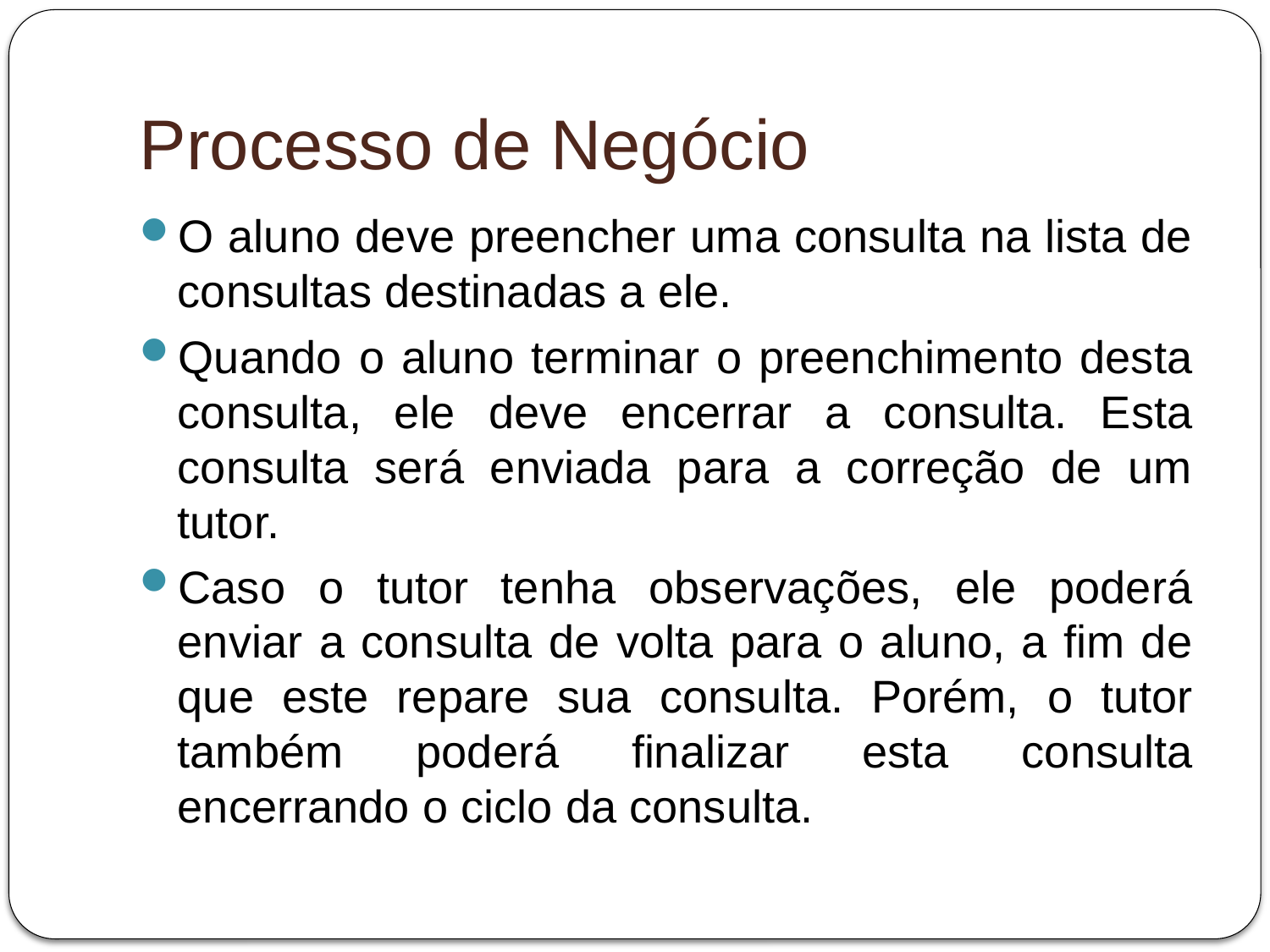

# Processo de Negócio
O aluno deve preencher uma consulta na lista de consultas destinadas a ele.
Quando o aluno terminar o preenchimento desta consulta, ele deve encerrar a consulta. Esta consulta será enviada para a correção de um tutor.
Caso o tutor tenha observações, ele poderá enviar a consulta de volta para o aluno, a fim de que este repare sua consulta. Porém, o tutor também poderá finalizar esta consulta encerrando o ciclo da consulta.